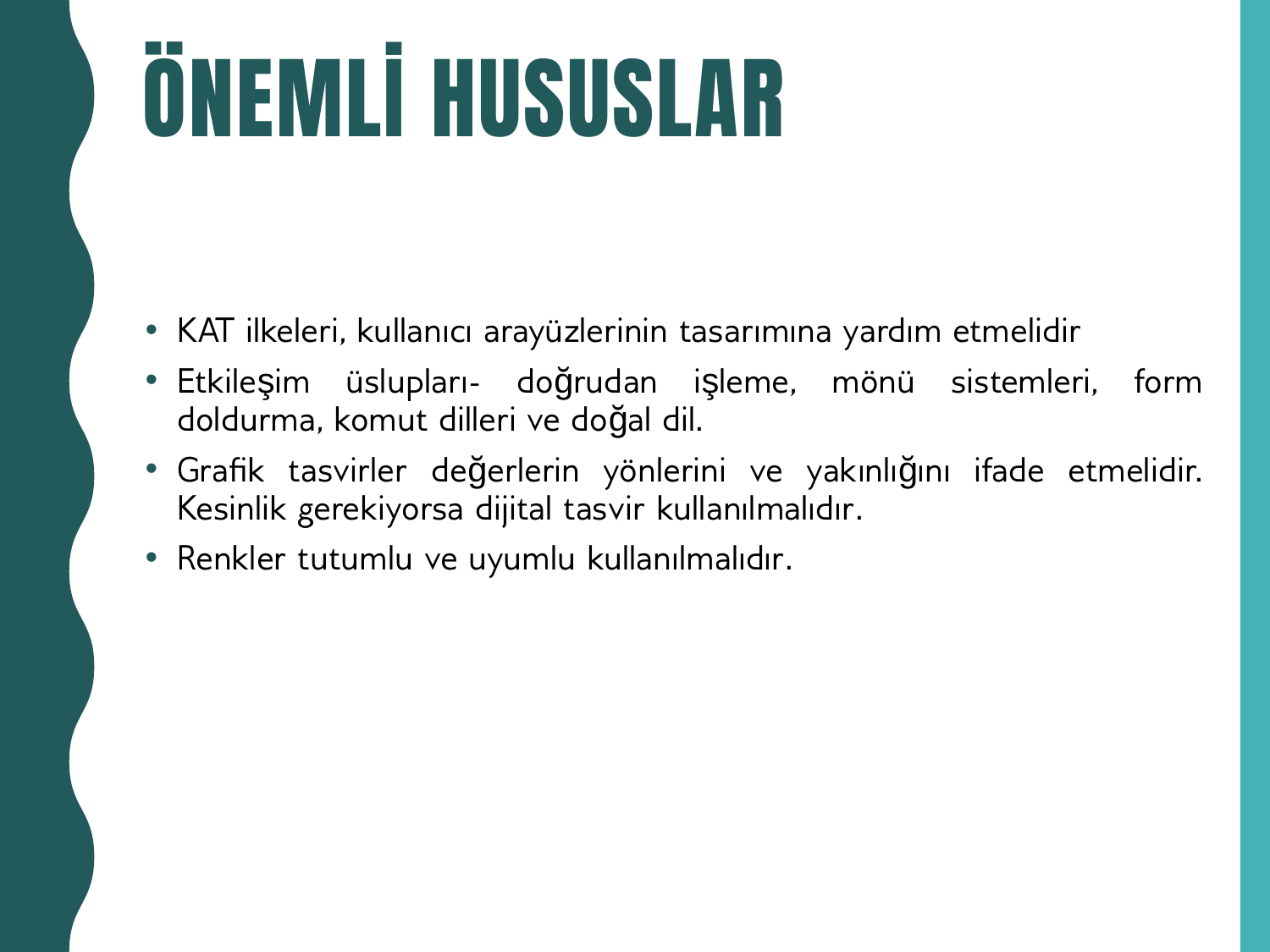

# Önemli hususlar
KAT ilkeleri, kullanıcı arayüzlerinin tasarımına yardım etmelidir
Etkileşim üslupları- doğrudan işleme, mönü sistemleri, form doldurma, komut dilleri ve doğal dil.
Grafik tasvirler değerlerin yönlerini ve yakınlığını ifade etmelidir. Kesinlik gerekiyorsa dijital tasvir kullanılmalıdır.
Renkler tutumlu ve uyumlu kullanılmalıdır.